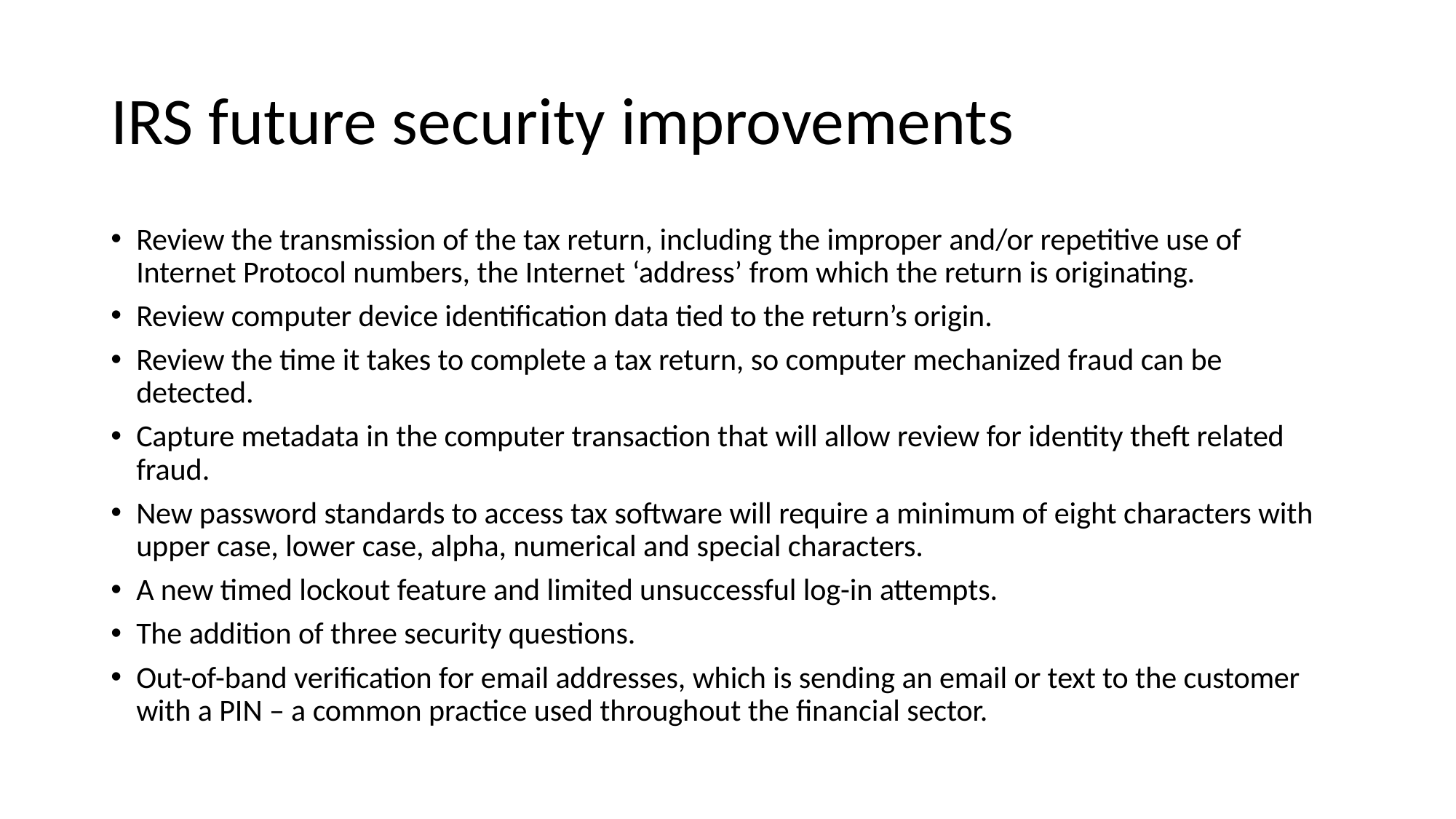

# IRS future security improvements
Review the transmission of the tax return, including the improper and/or repetitive use of Internet Protocol numbers, the Internet ‘address’ from which the return is originating.
Review computer device identification data tied to the return’s origin.
Review the time it takes to complete a tax return, so computer mechanized fraud can be detected.
Capture metadata in the computer transaction that will allow review for identity theft related fraud.
New password standards to access tax software will require a minimum of eight characters with upper case, lower case, alpha, numerical and special characters.
A new timed lockout feature and limited unsuccessful log-in attempts.
The addition of three security questions.
Out-of-band verification for email addresses, which is sending an email or text to the customer with a PIN – a common practice used throughout the financial sector.